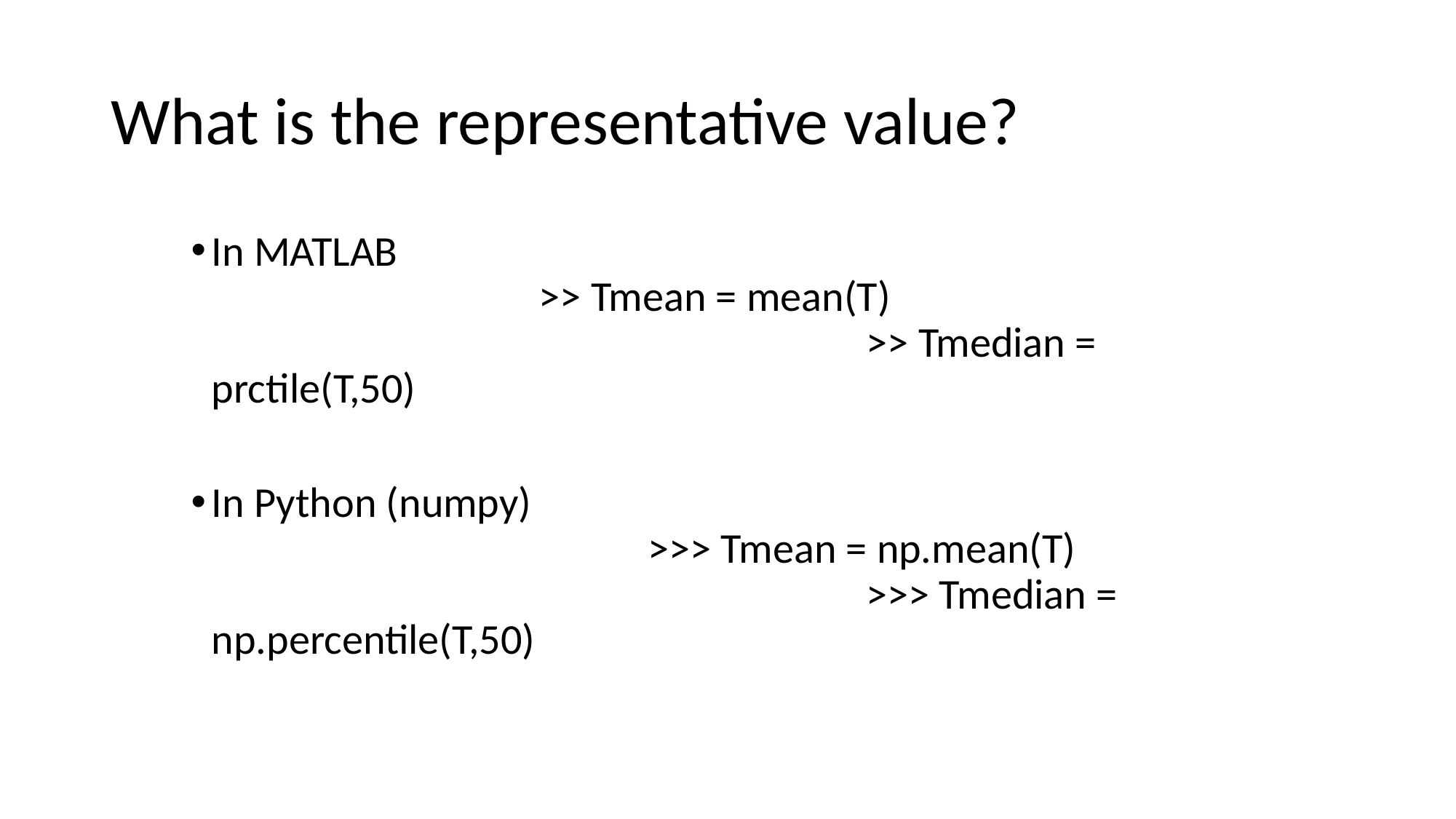

# What is the representative value?
In MATLAB 											>> Tmean = mean(T)									>> Tmedian = prctile(T,50)

In Python (numpy) 										>>> Tmean = np.mean(T)								>>> Tmedian = np.percentile(T,50)